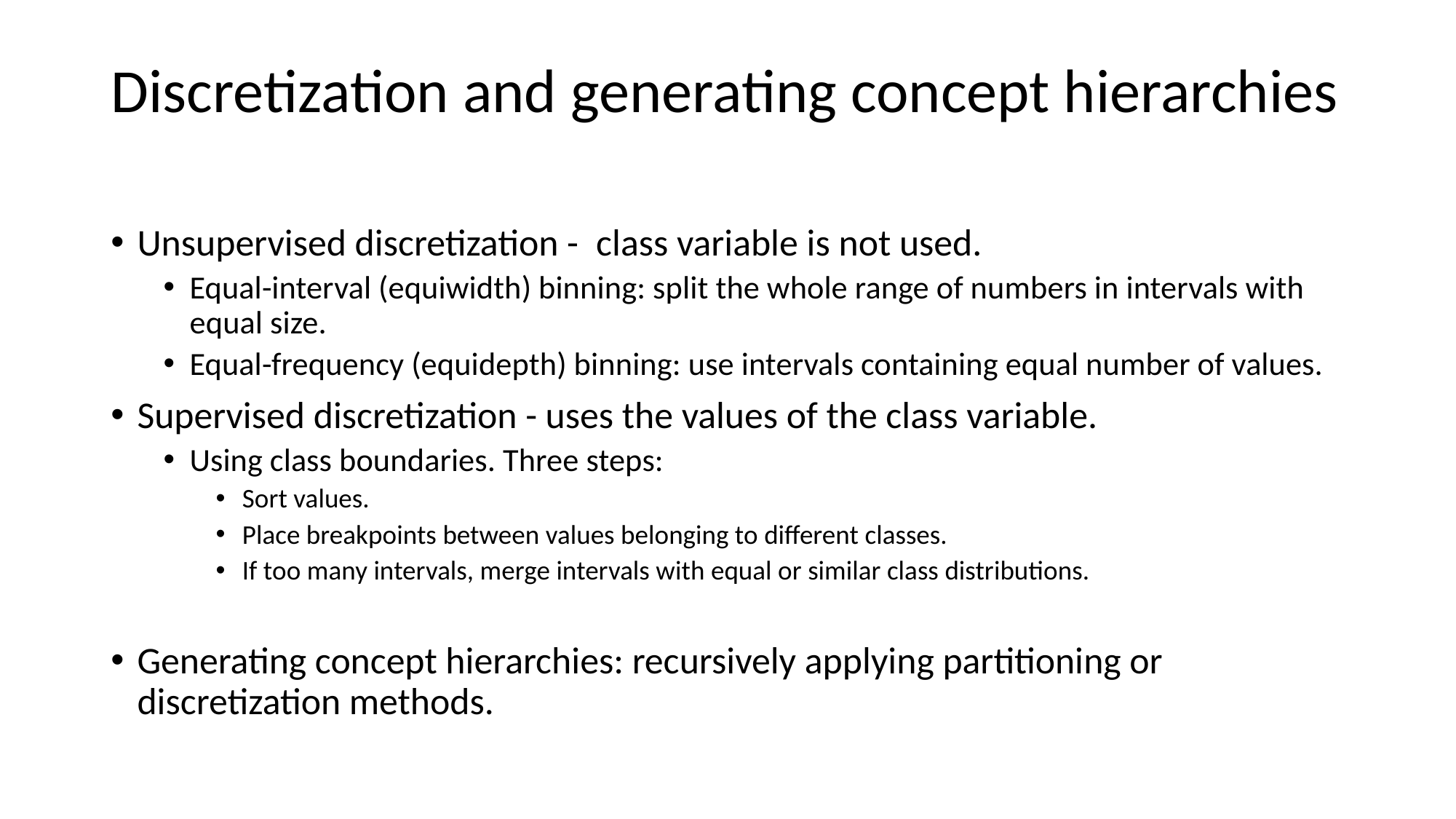

# Discretization and generating concept hierarchies
Unsupervised discretization -  class variable is not used.
Equal-interval (equiwidth) binning: split the whole range of numbers in intervals with equal size.
Equal-frequency (equidepth) binning: use intervals containing equal number of values.
Supervised discretization - uses the values of the class variable.
Using class boundaries. Three steps:
Sort values.
Place breakpoints between values belonging to different classes.
If too many intervals, merge intervals with equal or similar class distributions.

Generating concept hierarchies: recursively applying partitioning or discretization methods.